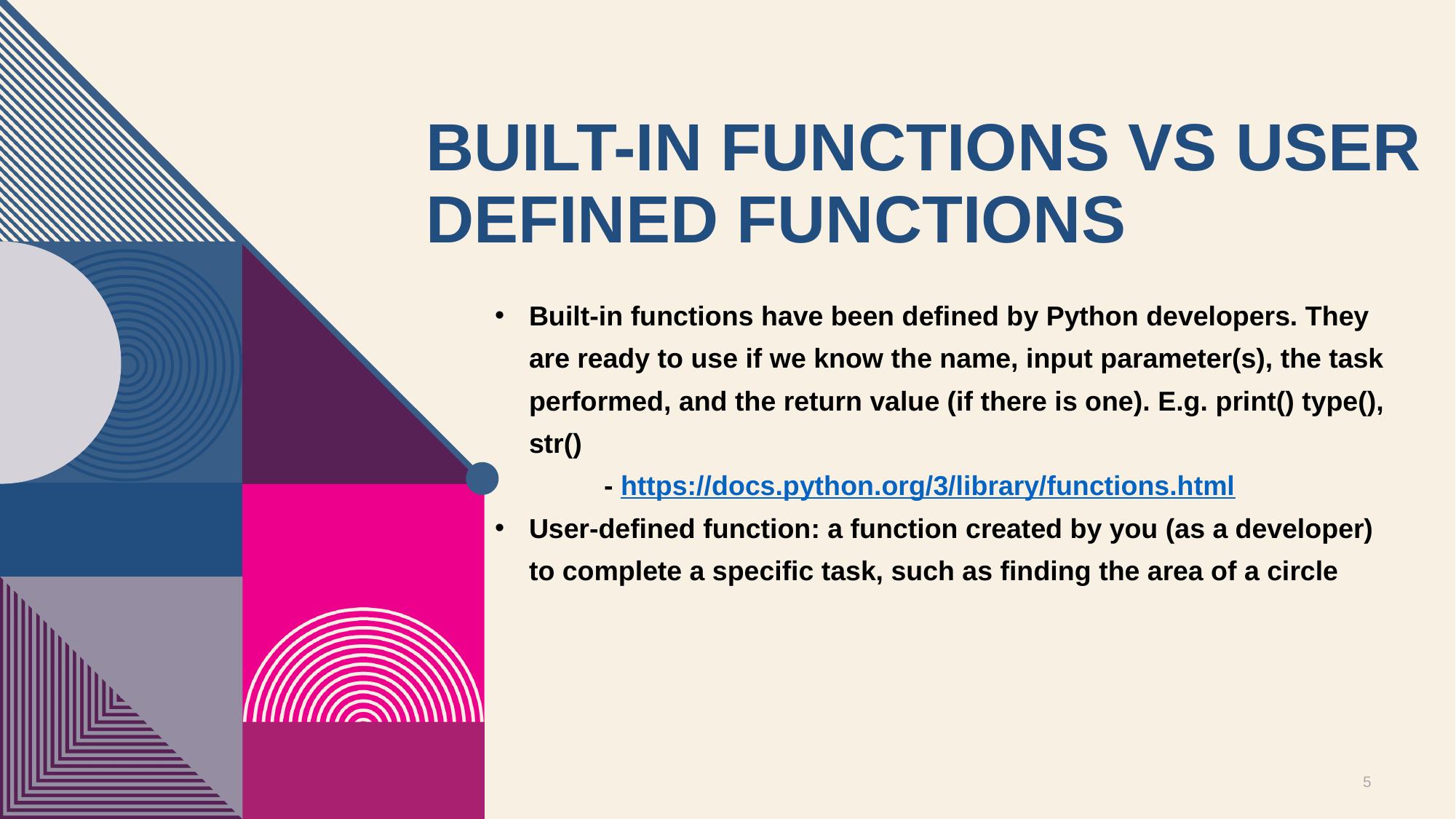

# Built-in Functions vs user defined functions
Built-in functions have been defined by Python developers. They are ready to use if we know the name, input parameter(s), the task performed, and the return value (if there is one). E.g. print() type(), str()
	- https://docs.python.org/3/library/functions.html
User-defined function: a function created by you (as a developer) to complete a specific task, such as finding the area of a circle

5